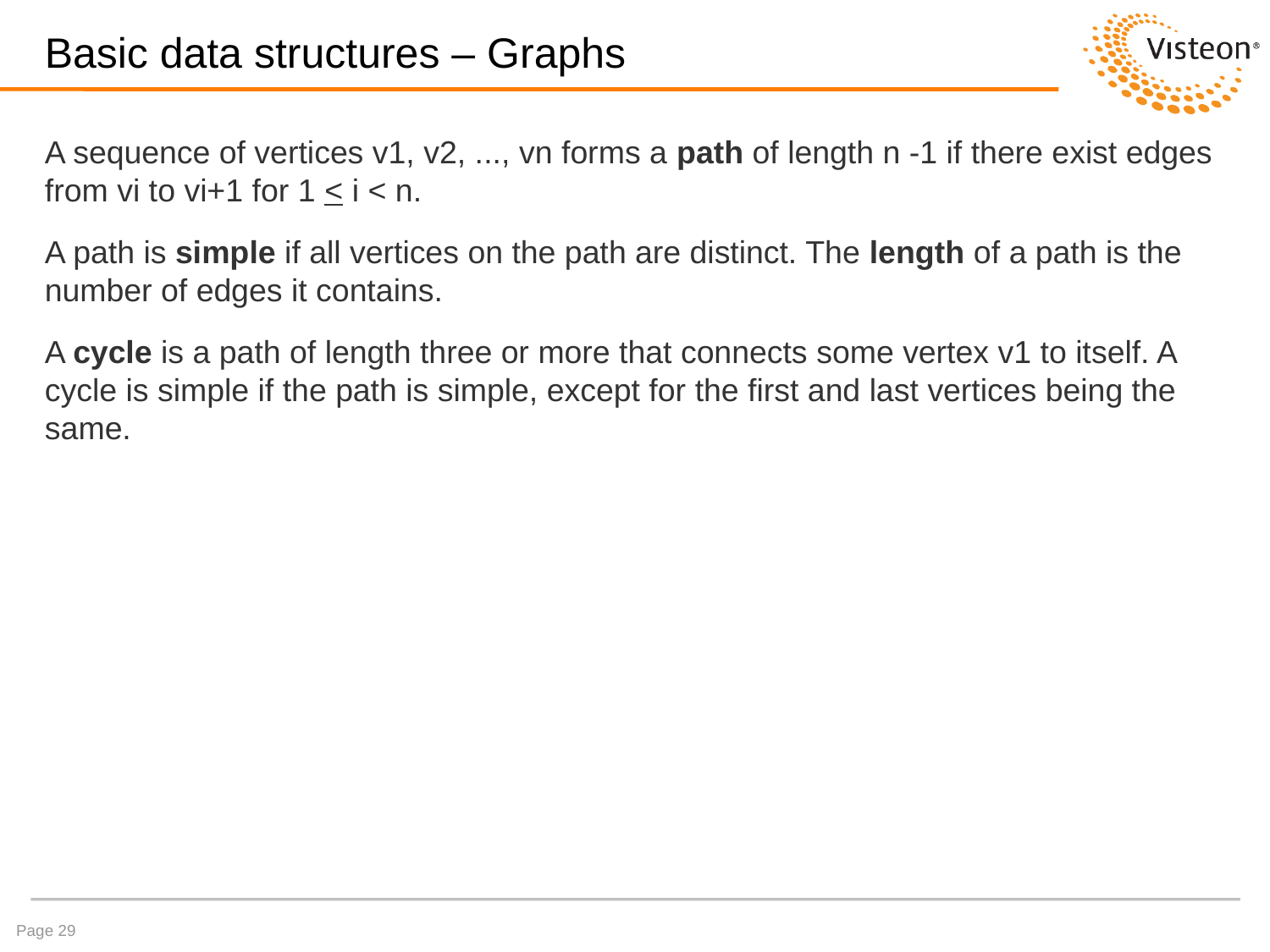

# Basic data structures – Graphs
A sequence of vertices v1, v2, ..., vn forms a path of length n -1 if there exist edges from vi to vi+1 for 1 < i < n.
A path is simple if all vertices on the path are distinct. The length of a path is the number of edges it contains.
A cycle is a path of length three or more that connects some vertex v1 to itself. A cycle is simple if the path is simple, except for the first and last vertices being the same.

Page 29